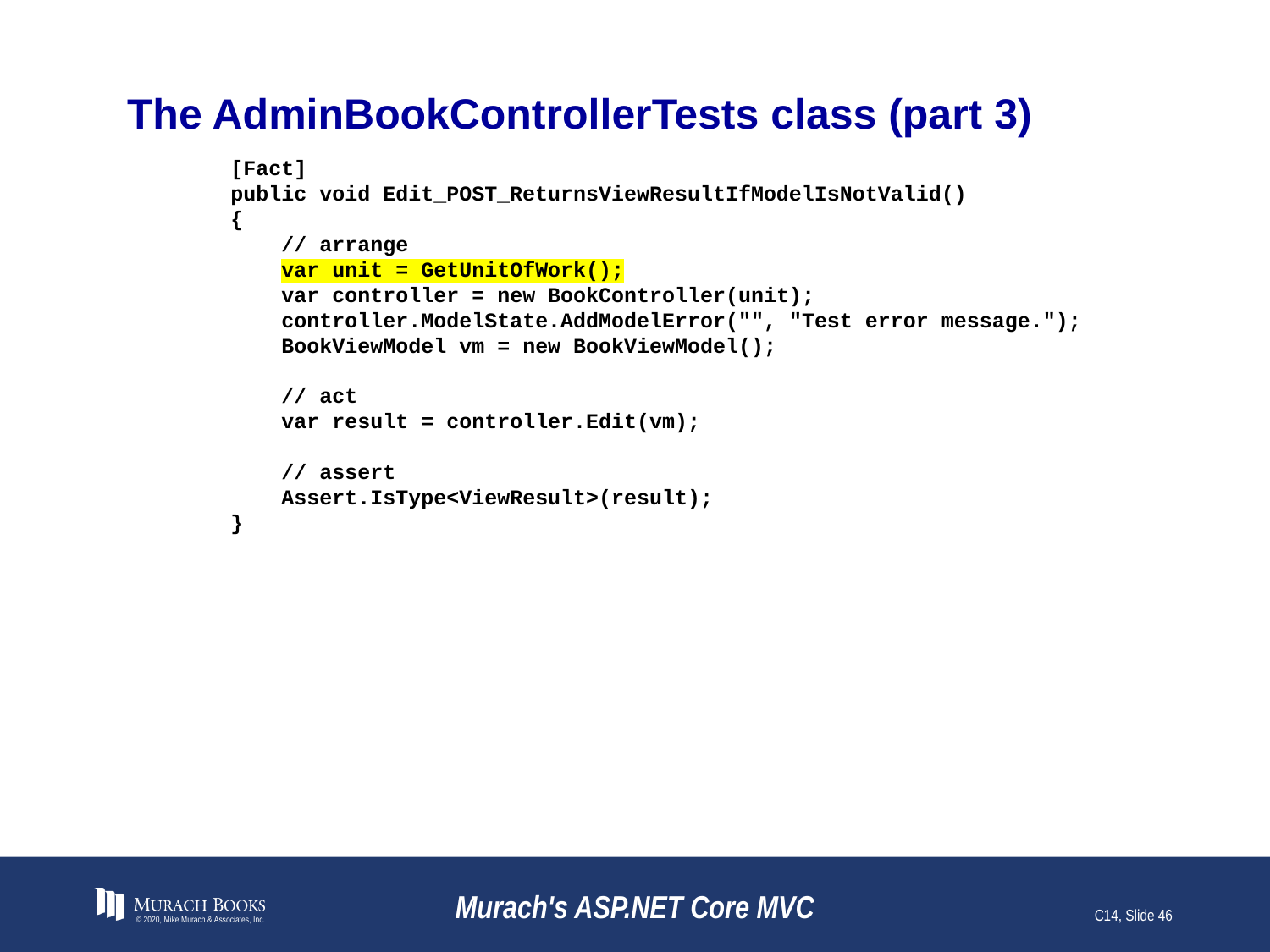

# The AdminBookControllerTests class (part 3)
        [Fact]
        public void Edit_POST_ReturnsViewResultIfModelIsNotValid()
        {
            // arrange
            var unit = GetUnitOfWork();
            var controller = new BookController(unit);
            controller.ModelState.AddModelError("", "Test error message.");
            BookViewModel vm = new BookViewModel();

            // act
            var result = controller.Edit(vm);

            // assert
            Assert.IsType<ViewResult>(result);
        }

© 2020, Mike Murach & Associates, Inc.
Murach's ASP.NET Core MVC

C14, Slide 46